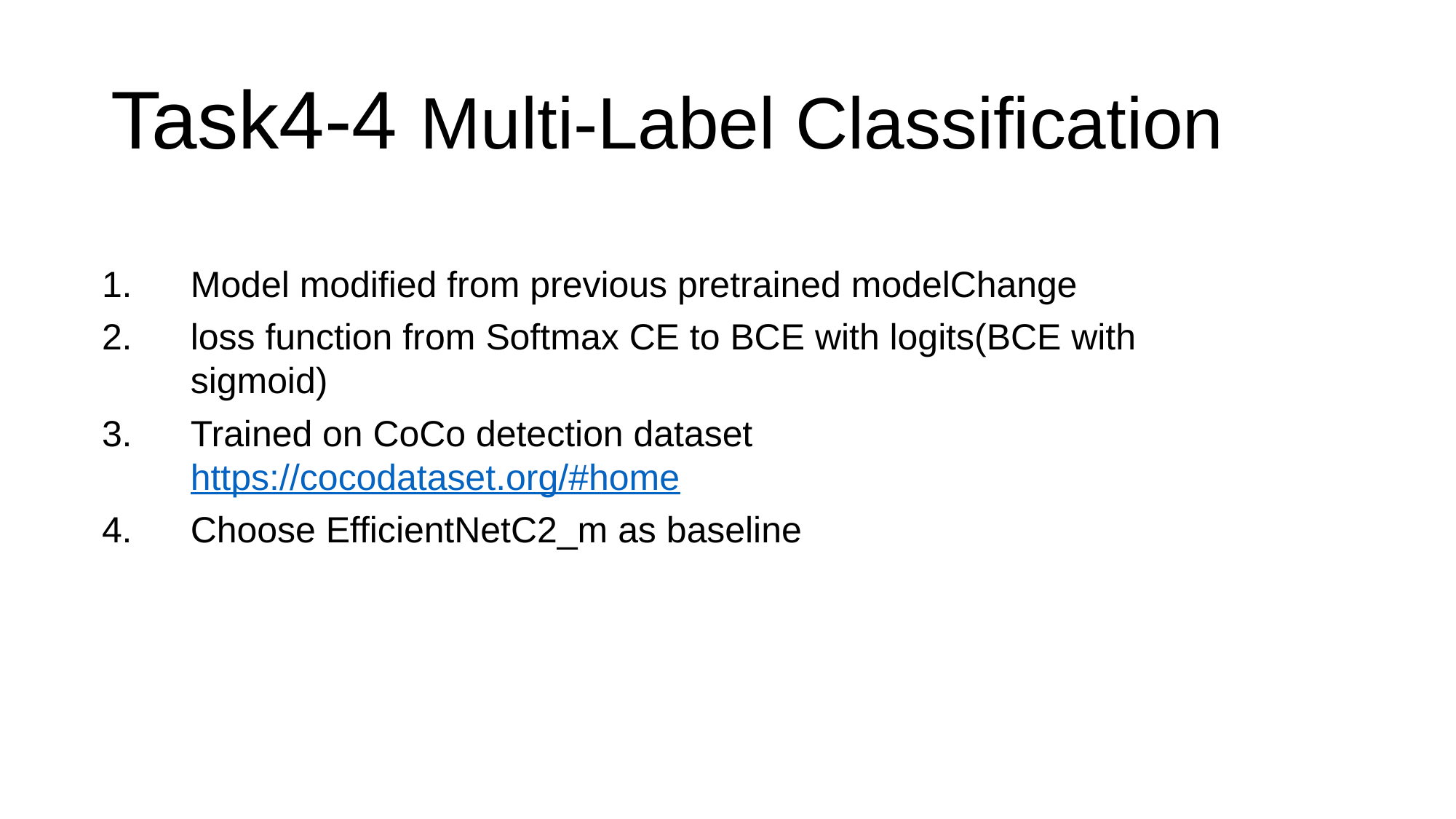

# Task4-4 Multi-Label Classification
Model modified from previous pretrained modelChange
loss function from Softmax CE to BCE with logits(BCE with sigmoid)
Trained on CoCo detection dataset https://cocodataset.org/#home
Choose EfficientNetC2_m as baseline